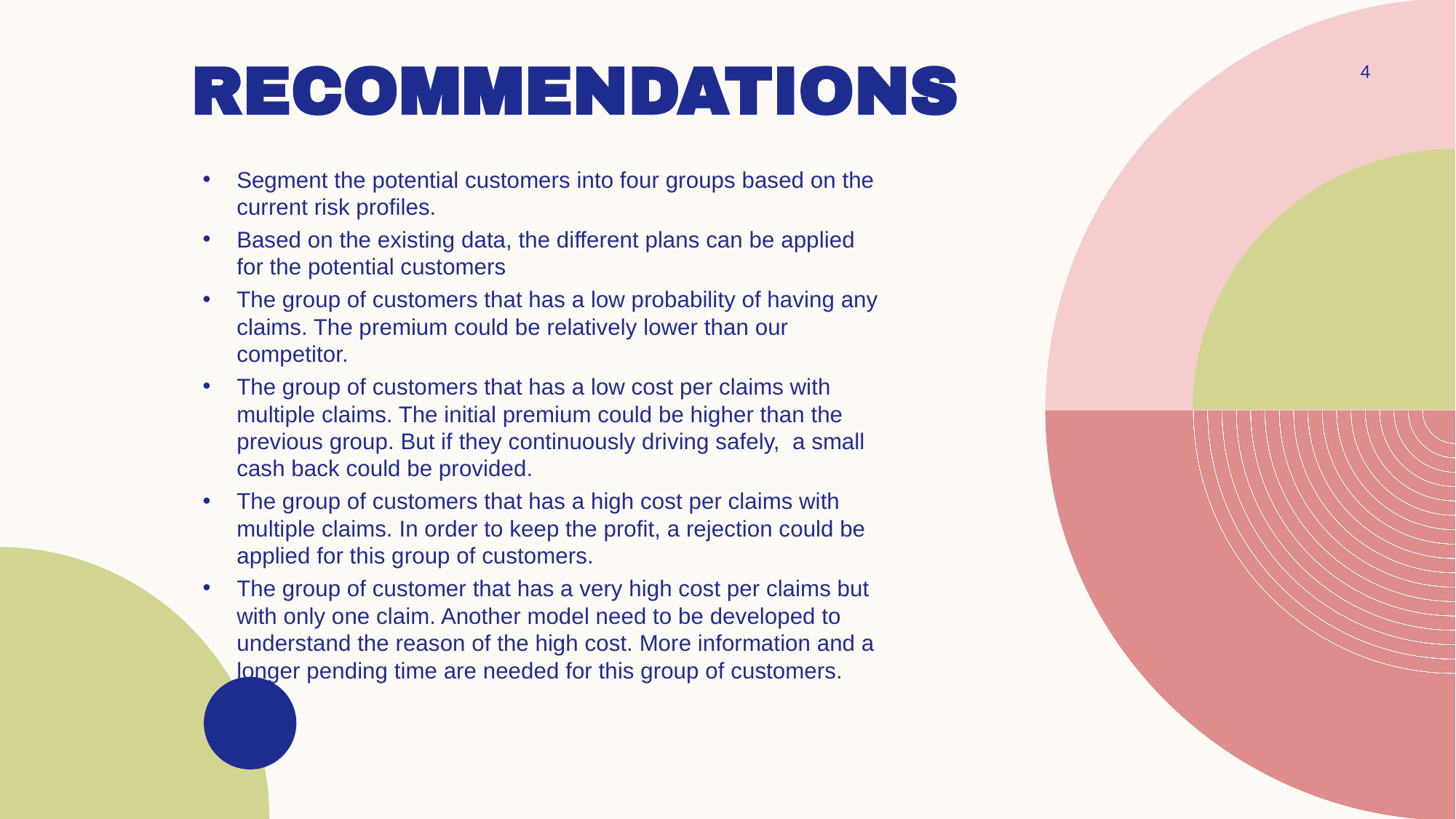

# Recommendations
4
Segment the potential customers into four groups based on the current risk profiles.
Based on the existing data, the different plans can be applied for the potential customers
The group of customers that has a low probability of having any claims. The premium could be relatively lower than our competitor.
The group of customers that has a low cost per claims with multiple claims. The initial premium could be higher than the previous group. But if they continuously driving safely,  a small cash back could be provided.
The group of customers that has a high cost per claims with multiple claims. In order to keep the profit, a rejection could be applied for this group of customers.
The group of customer that has a very high cost per claims but with only one claim. Another model need to be developed to understand the reason of the high cost. More information and a longer pending time are needed for this group of customers.